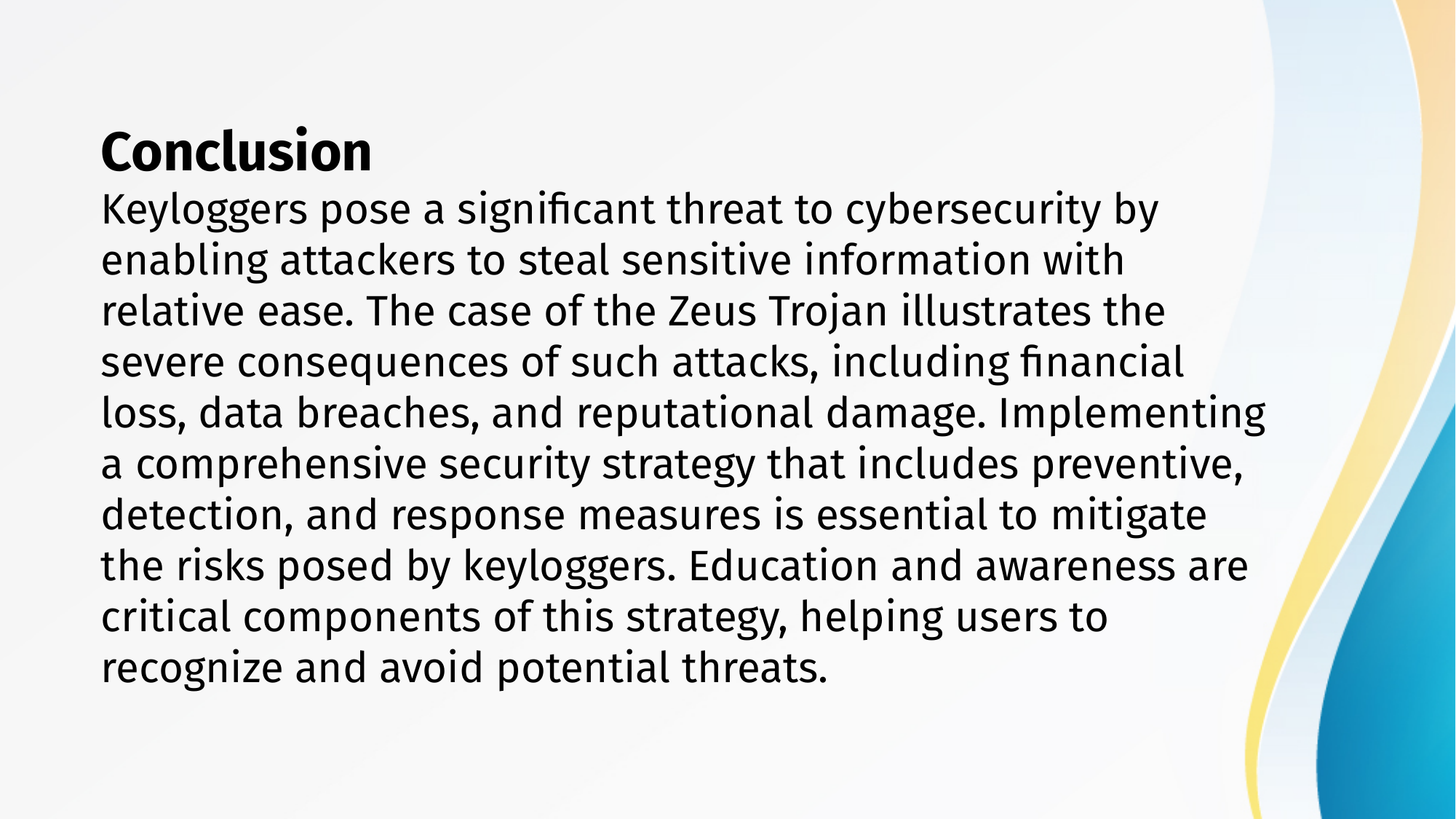

# Conclusion Keyloggers pose a significant threat to cybersecurity by enabling attackers to steal sensitive information with relative ease. The case of the Zeus Trojan illustrates the severe consequences of such attacks, including financial loss, data breaches, and reputational damage. Implementing a comprehensive security strategy that includes preventive, detection, and response measures is essential to mitigate the risks posed by keyloggers. Education and awareness are critical components of this strategy, helping users to recognize and avoid potential threats.